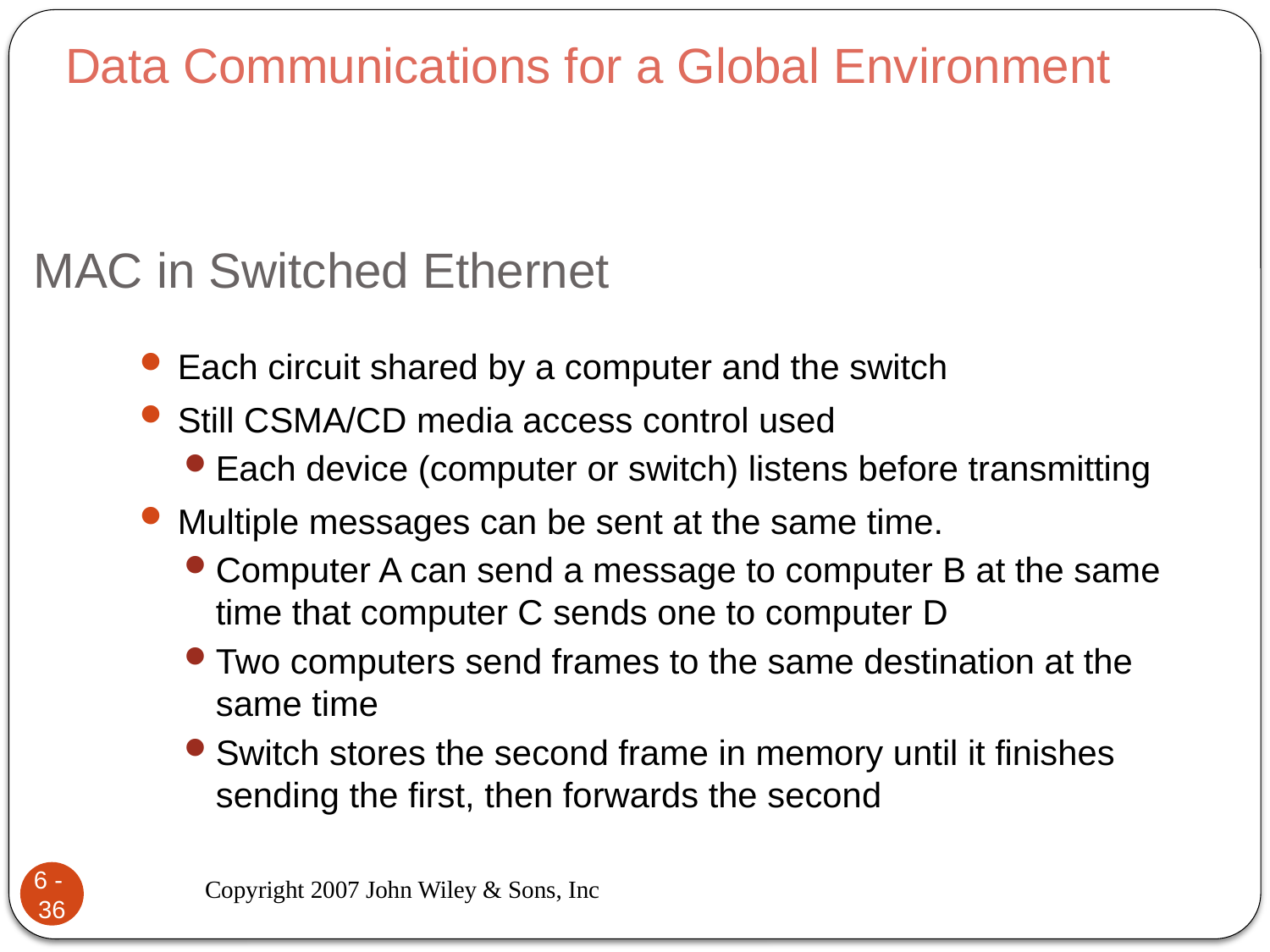

Data Communications for a Global Environment
# MAC in Switched Ethernet
Each circuit shared by a computer and the switch
Still CSMA/CD media access control used
Each device (computer or switch) listens before transmitting
Multiple messages can be sent at the same time.
Computer A can send a message to computer B at the same time that computer C sends one to computer D
Two computers send frames to the same destination at the same time
Switch stores the second frame in memory until it finishes sending the first, then forwards the second
Copyright 2007 John Wiley & Sons, Inc
6 - 36